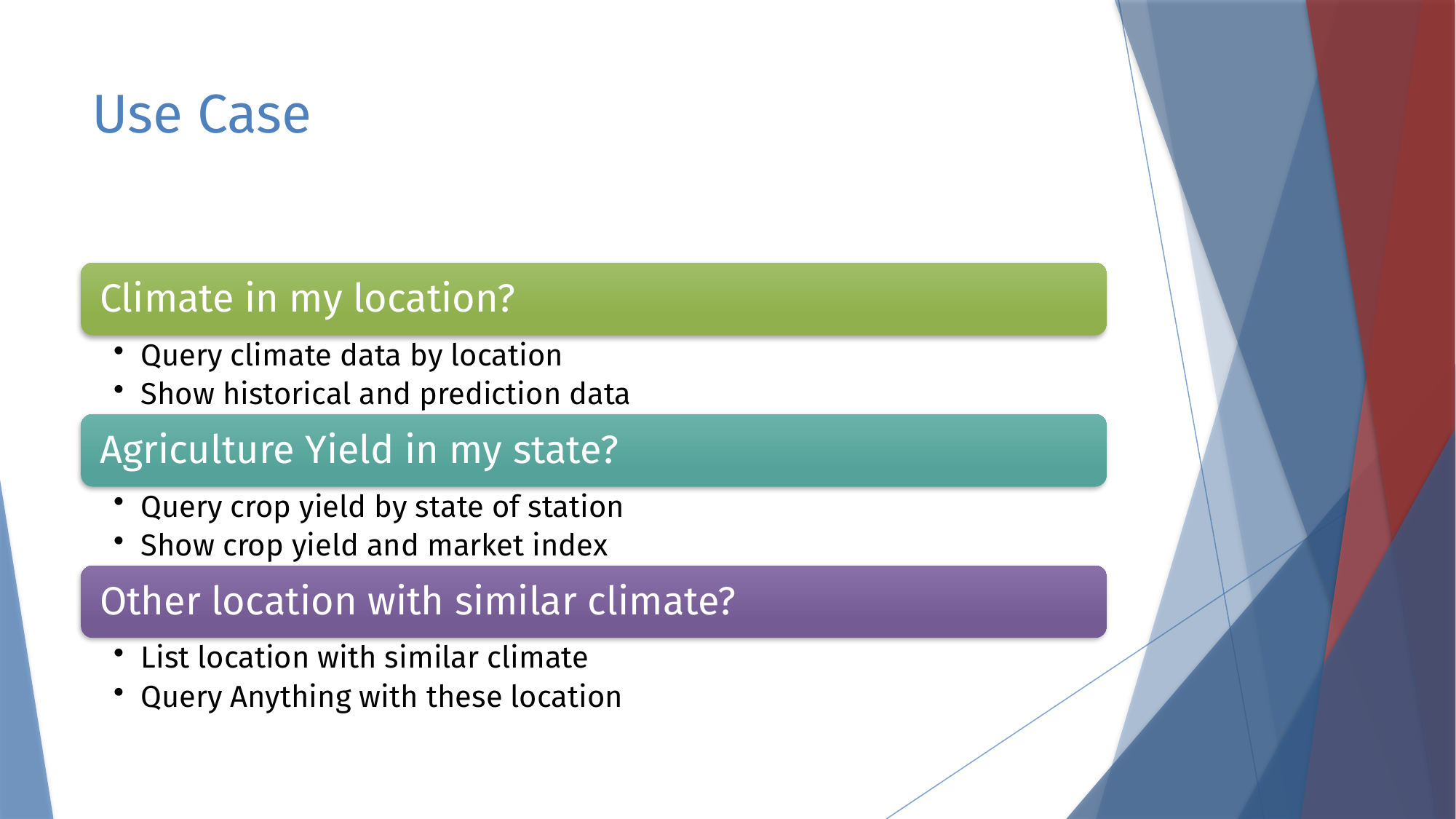

# Use Case
Climate in my location?
Query climate data by location
Show historical and prediction data
Agriculture Yield in my state?
Query crop yield by state of station
Show crop yield and market index
Other location with similar climate?
List location with similar climate
Query Anything with these location